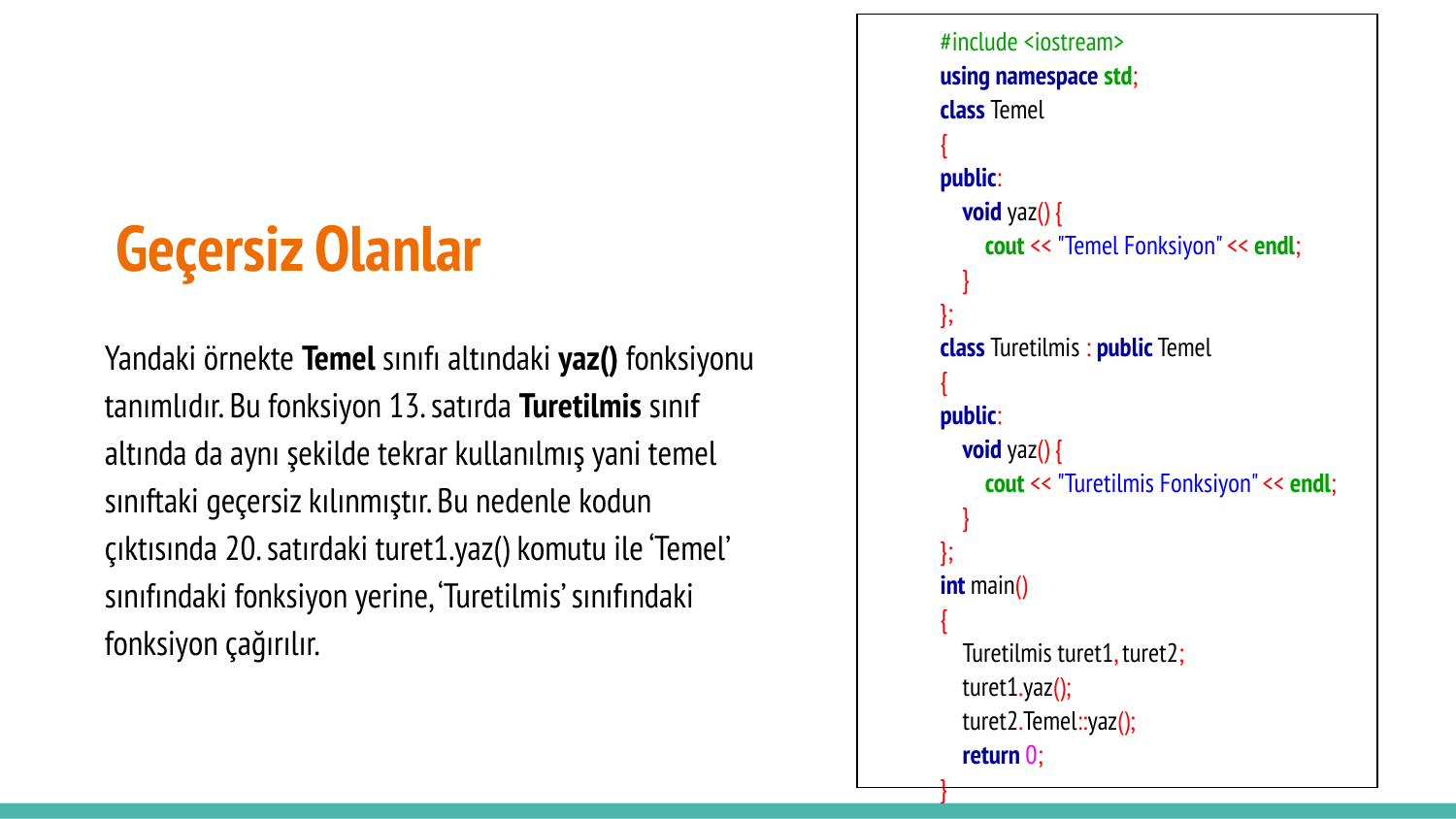

| #include <iostream> using namespace std; class Temel { public: void yaz() { cout << "Temel Fonksiyon" << endl; } }; class Turetilmis : public Temel { public: void yaz() { cout << "Turetilmis Fonksiyon" << endl; } }; int main() { Turetilmis turet1, turet2; turet1.yaz(); turet2.Temel::yaz(); return 0; } |
| --- |
# Geçersiz Olanlar

Yandaki örnekte Temel sınıfı altındaki yaz() fonksiyonu tanımlıdır. Bu fonksiyon 13. satırda Turetilmis sınıf altında da aynı şekilde tekrar kullanılmış yani temel sınıftaki geçersiz kılınmıştır. Bu nedenle kodun çıktısında 20. satırdaki turet1.yaz() komutu ile ‘Temel’ sınıfındaki fonksiyon yerine, ‘Turetilmis’ sınıfındaki fonksiyon çağırılır.